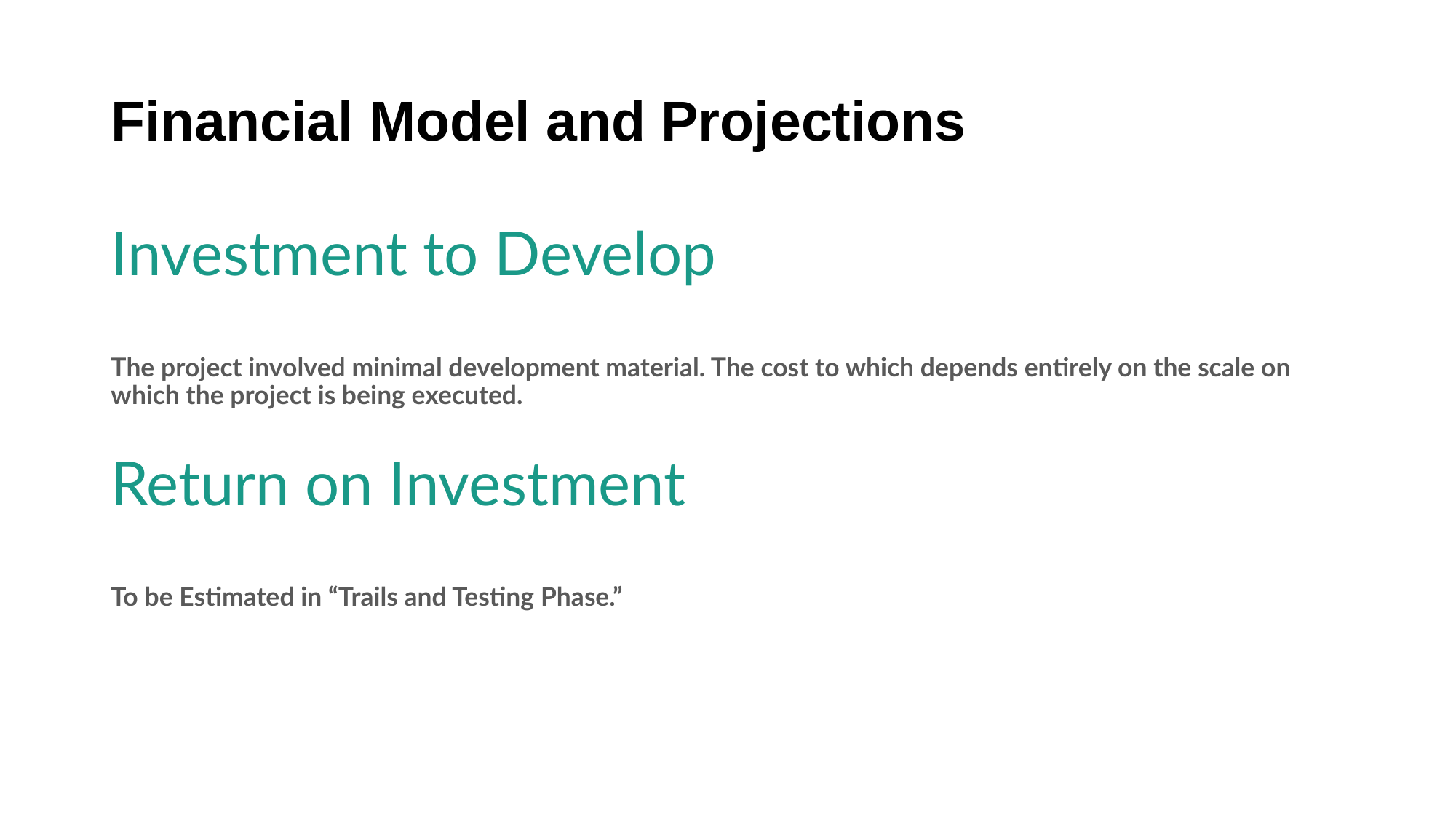

# Financial Model and Projections
Investment to Develop

The project involved minimal development material. The cost to which depends entirely on the scale on which the project is being executed.

Return on Investment

To be Estimated in “Trails and Testing Phase.”